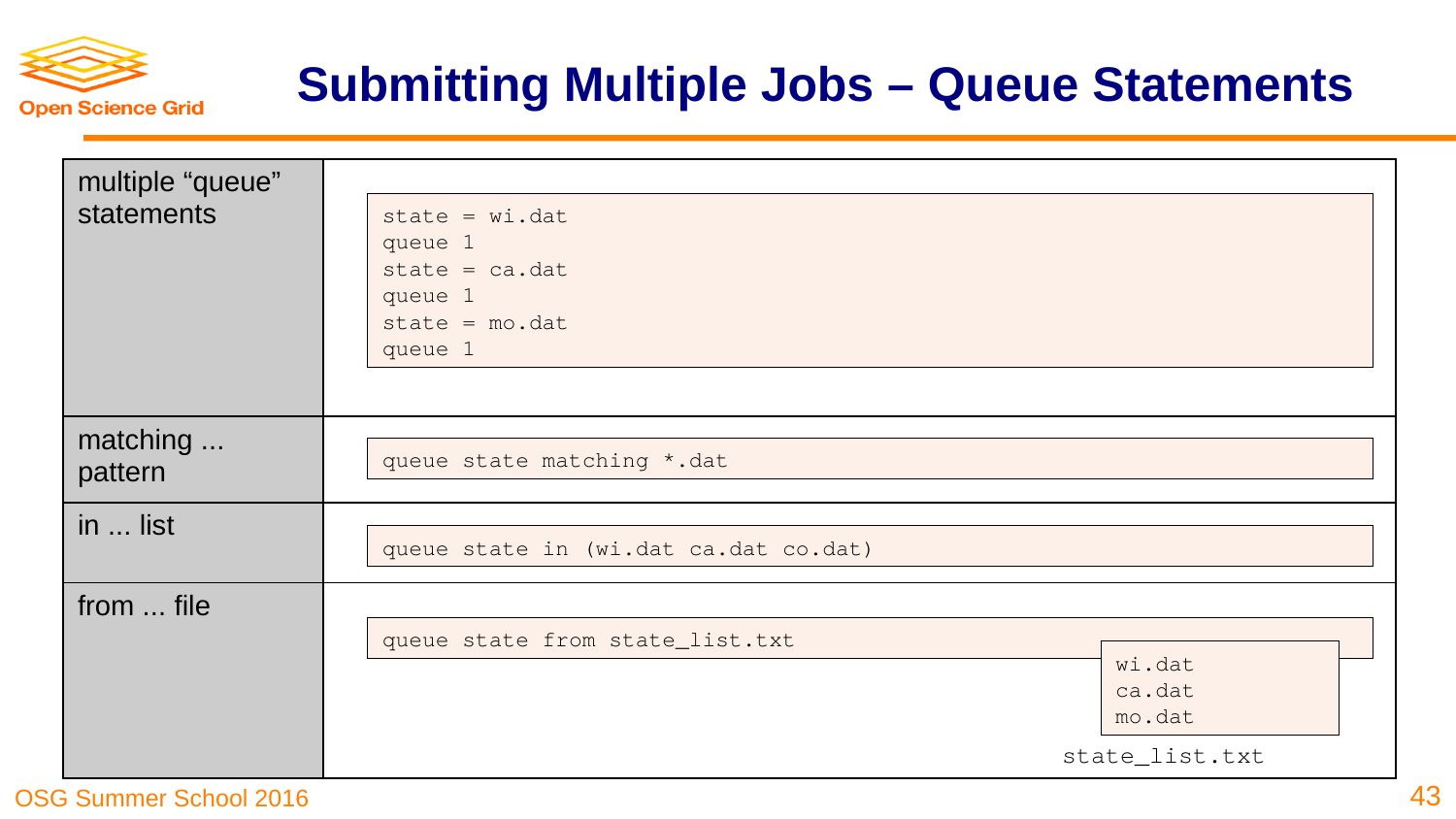

# Submitting Multiple Jobs – Queue Statements
| multiple “queue” statements |  |
| --- | --- |
| matching ... pattern |  |
| in ... list |  |
| from ... file |  |
state = wi.dat
queue 1
state = ca.dat
queue 1
state = mo.dat
queue 1
queue state matching *.dat
queue state in (wi.dat ca.dat co.dat)
queue state from state_list.txt
wi.dat
ca.dat
mo.dat
state_list.txt
43